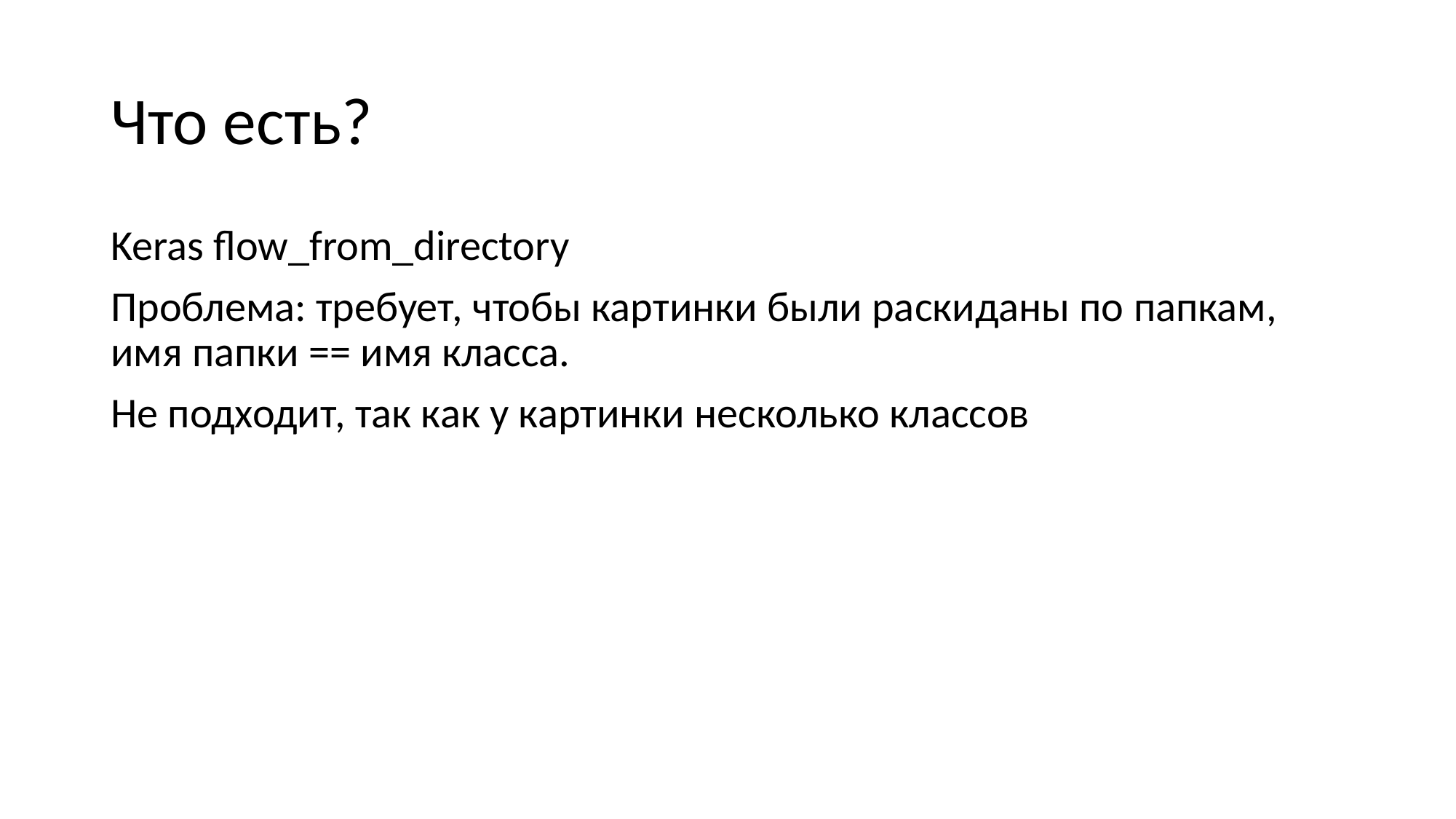

# Что есть?
Keras flow_from_directory
Проблема: требует, чтобы картинки были раскиданы по папкам, имя папки == имя класса.
Не подходит, так как у картинки несколько классов